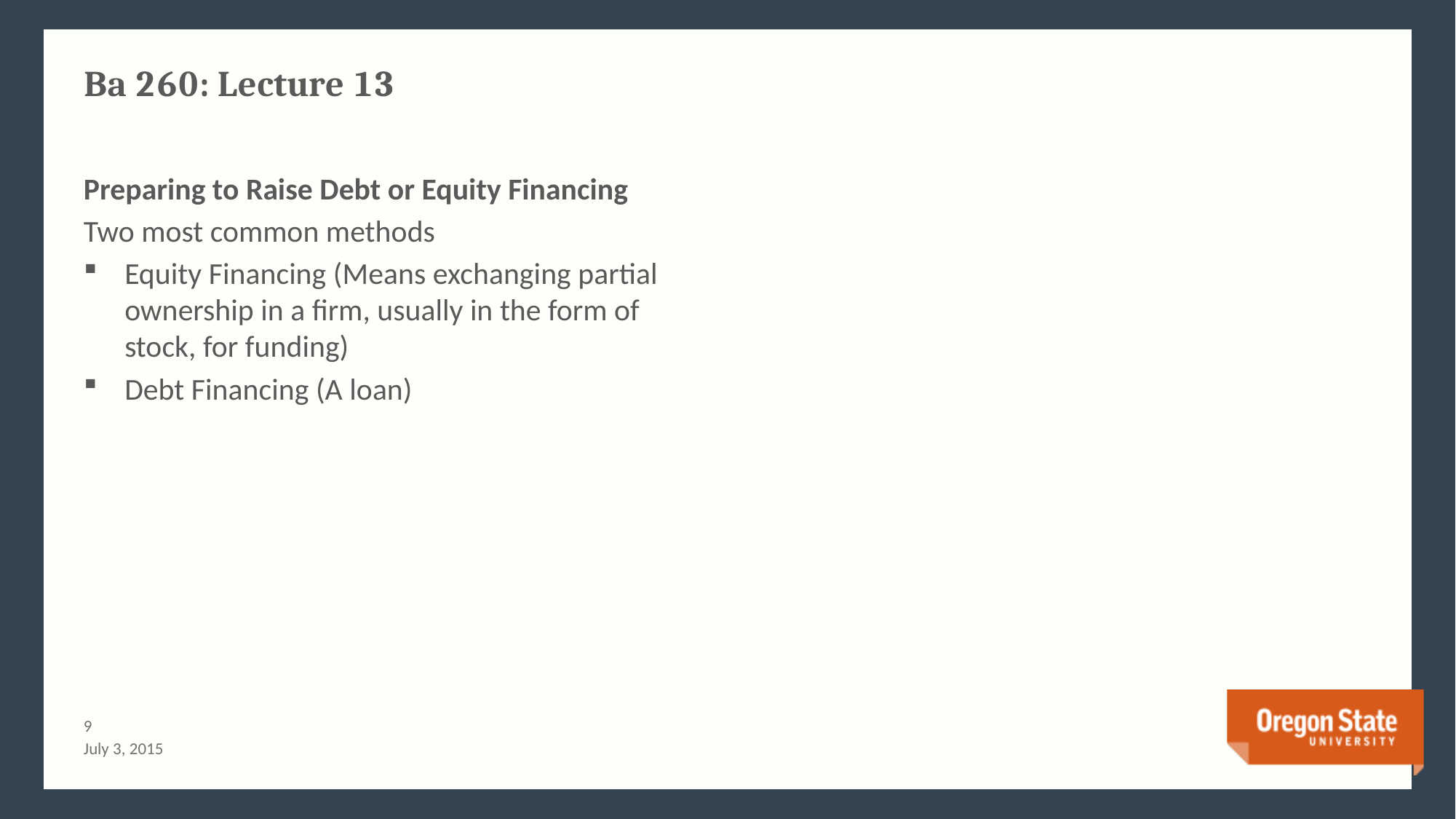

# Ba 260: Lecture 13
Preparing to Raise Debt or Equity Financing
Two most common methods
Equity Financing (Means exchanging partial ownership in a firm, usually in the form of stock, for funding)
Debt Financing (A loan)
9
July 3, 2015